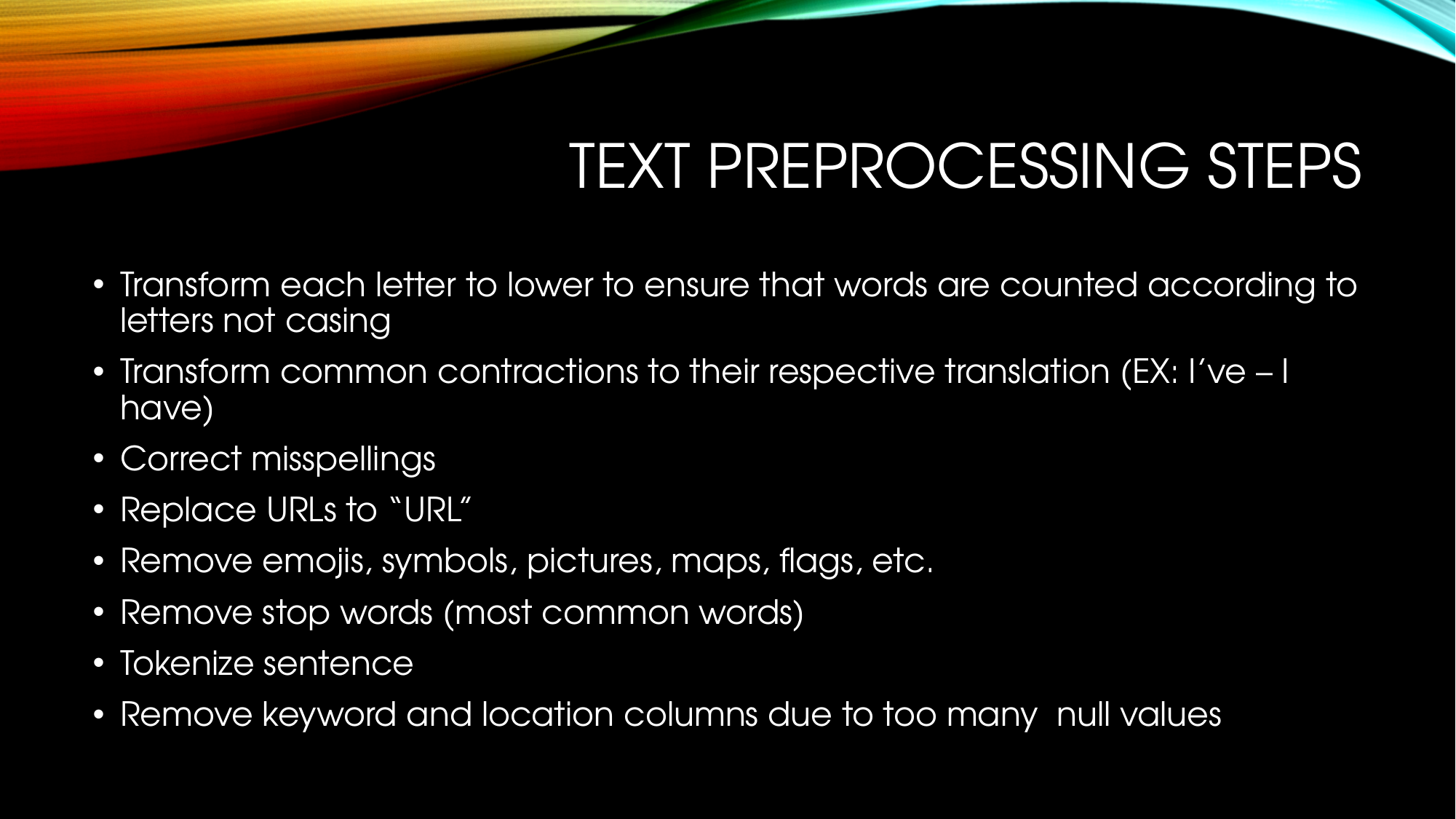

# Text Preprocessing Steps
Transform each letter to lower to ensure that words are counted according to letters not casing
Transform common contractions to their respective translation (EX: I’ve – I have)
Correct misspellings
Replace URLs to “URL”
Remove emojis, symbols, pictures, maps, flags, etc.
Remove stop words (most common words)
Tokenize sentence
Remove keyword and location columns due to too many  null values